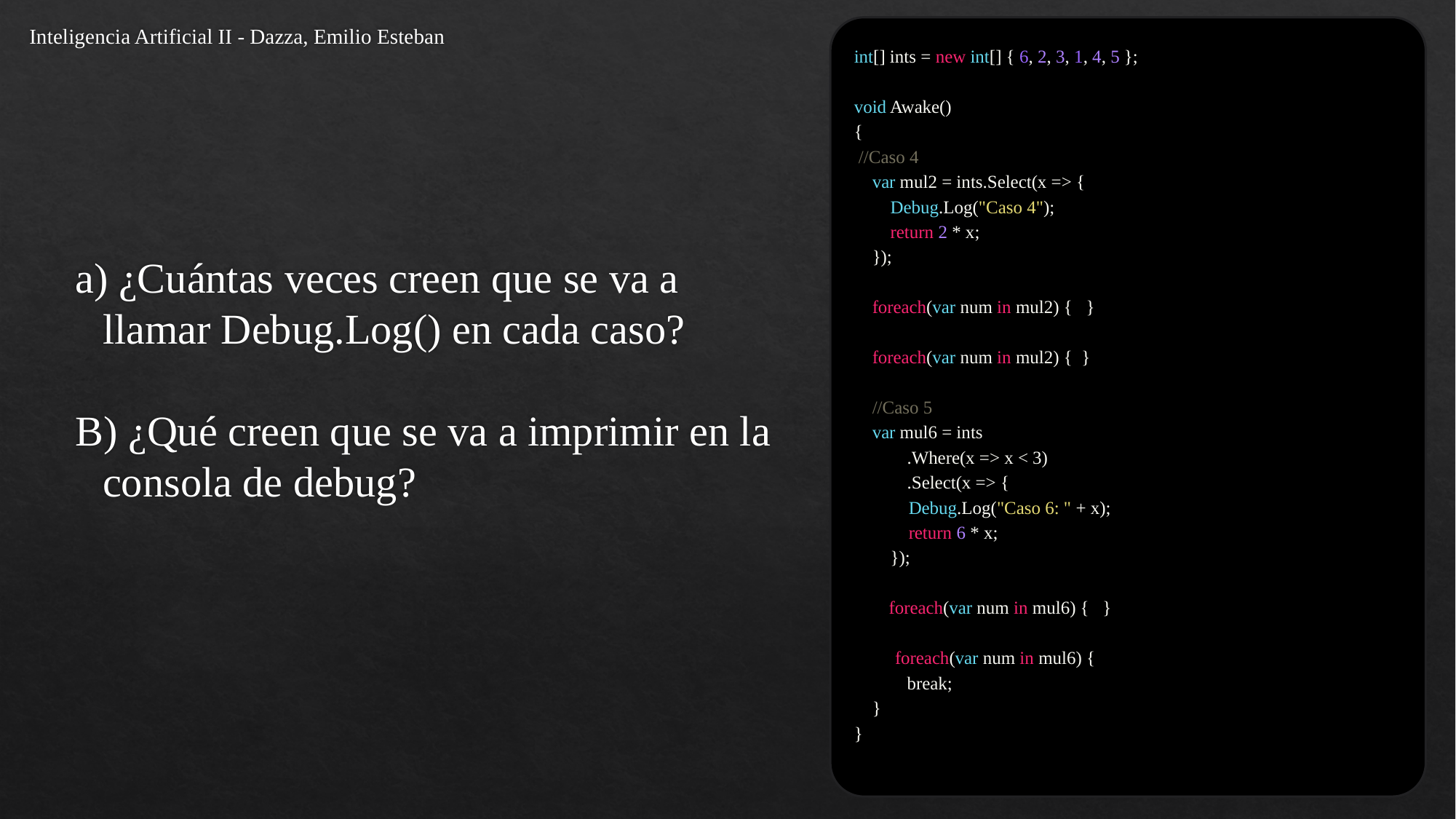

Inteligencia Artificial II - Dazza, Emilio Esteban

int[] ints = new int[] { 6, 2, 3, 1, 4, 5 };

void Awake()
{
 //Caso 4
    var mul2 = ints.Select(x => {
        Debug.Log("Caso 4");
        return 2 * x;
    });

    foreach(var num in mul2) {   }

    foreach(var num in mul2) {  }

    //Caso 5
    var mul6 = ints
        .Where(x => x < 3)
        .Select(x => {
            Debug.Log("Caso 6: " + x);
            return 6 * x;
        });

    foreach(var num in mul6) {   }

         foreach(var num in mul6) {
        break;
    }
}

a) ¿Cuántas veces creen que se va a llamar Debug.Log() en cada caso?

B) ¿Qué creen que se va a imprimir en la consola de debug?